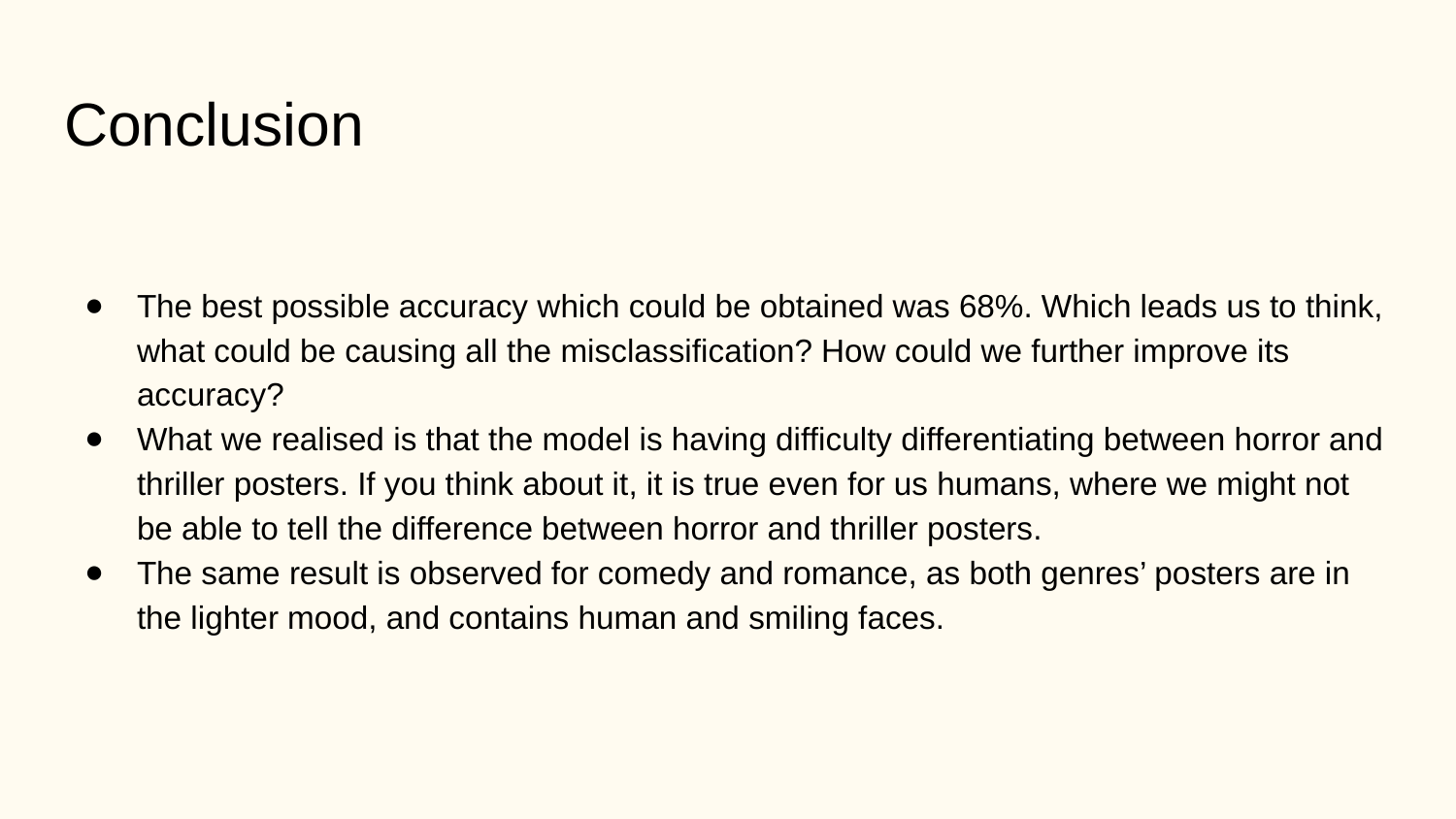

# Conclusion
The best possible accuracy which could be obtained was 68%. Which leads us to think, what could be causing all the misclassification? How could we further improve its accuracy?
What we realised is that the model is having difficulty differentiating between horror and thriller posters. If you think about it, it is true even for us humans, where we might not be able to tell the difference between horror and thriller posters.
The same result is observed for comedy and romance, as both genres’ posters are in the lighter mood, and contains human and smiling faces.